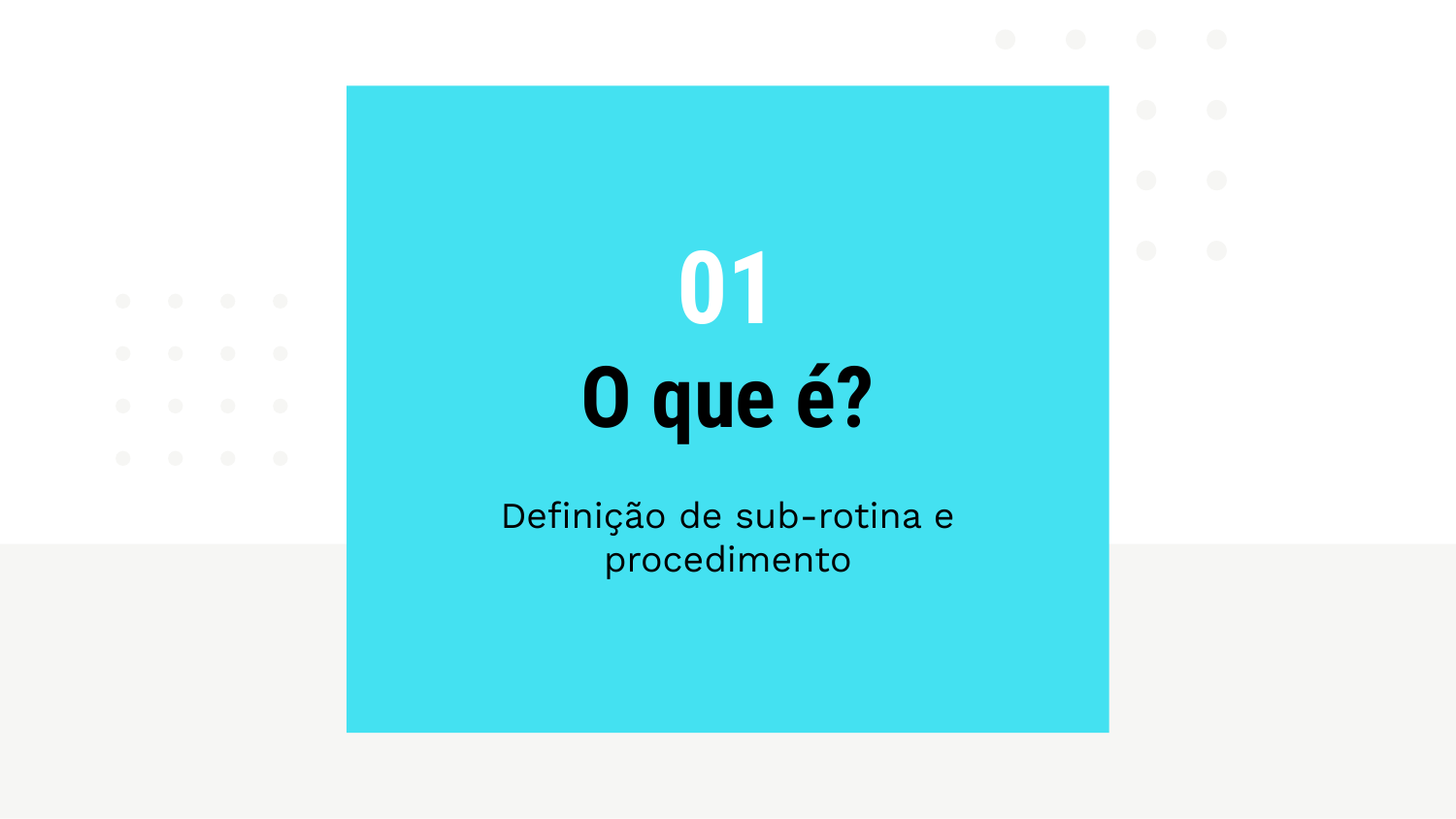

01
# O que é?
Definição de sub-rotina e procedimento